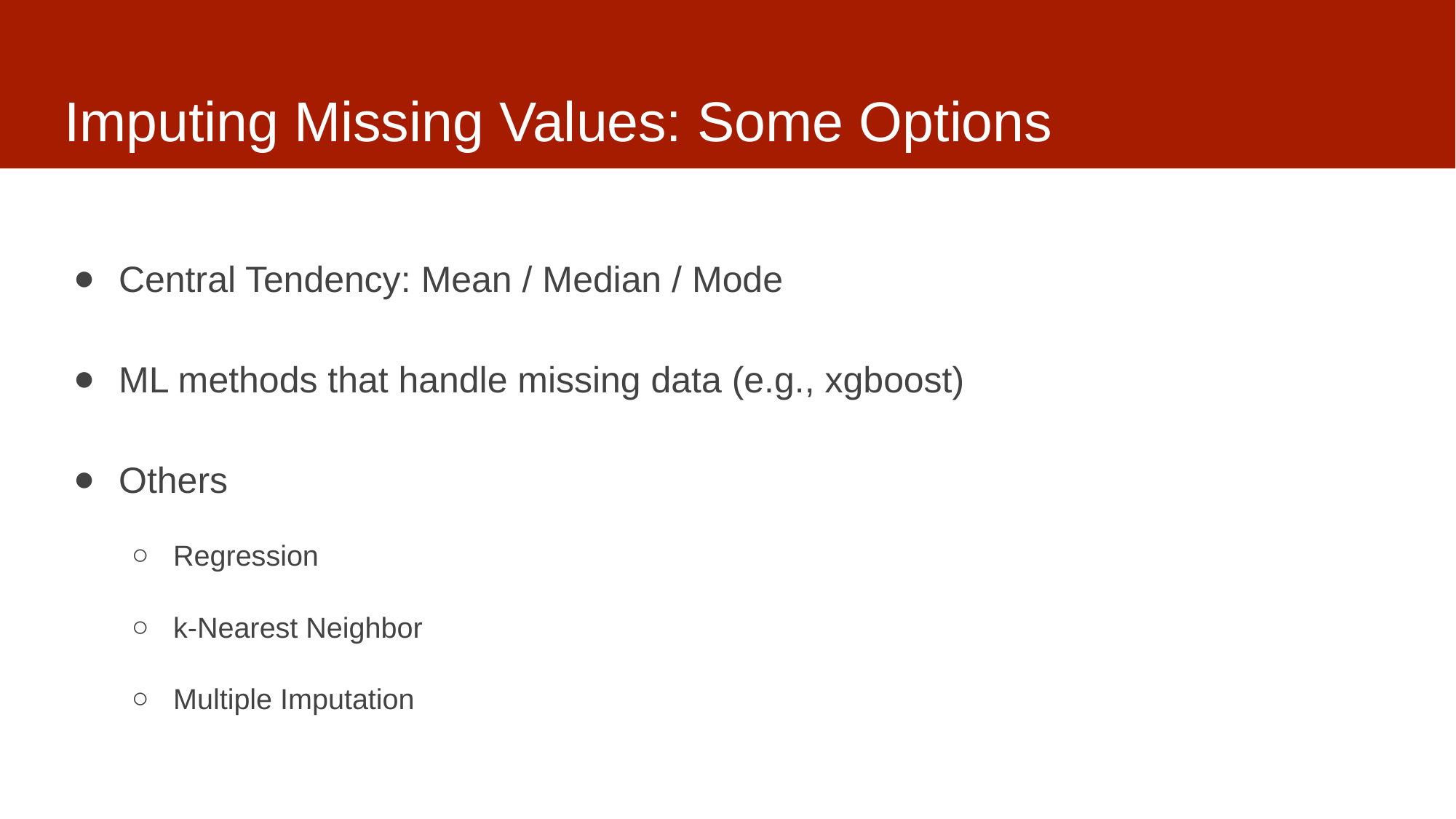

# Imputing Missing Values: Some Options

Central Tendency: Mean / Median / Mode
ML methods that handle missing data (e.g., xgboost)

Others
Regression
k-Nearest Neighbor
Multiple Imputation